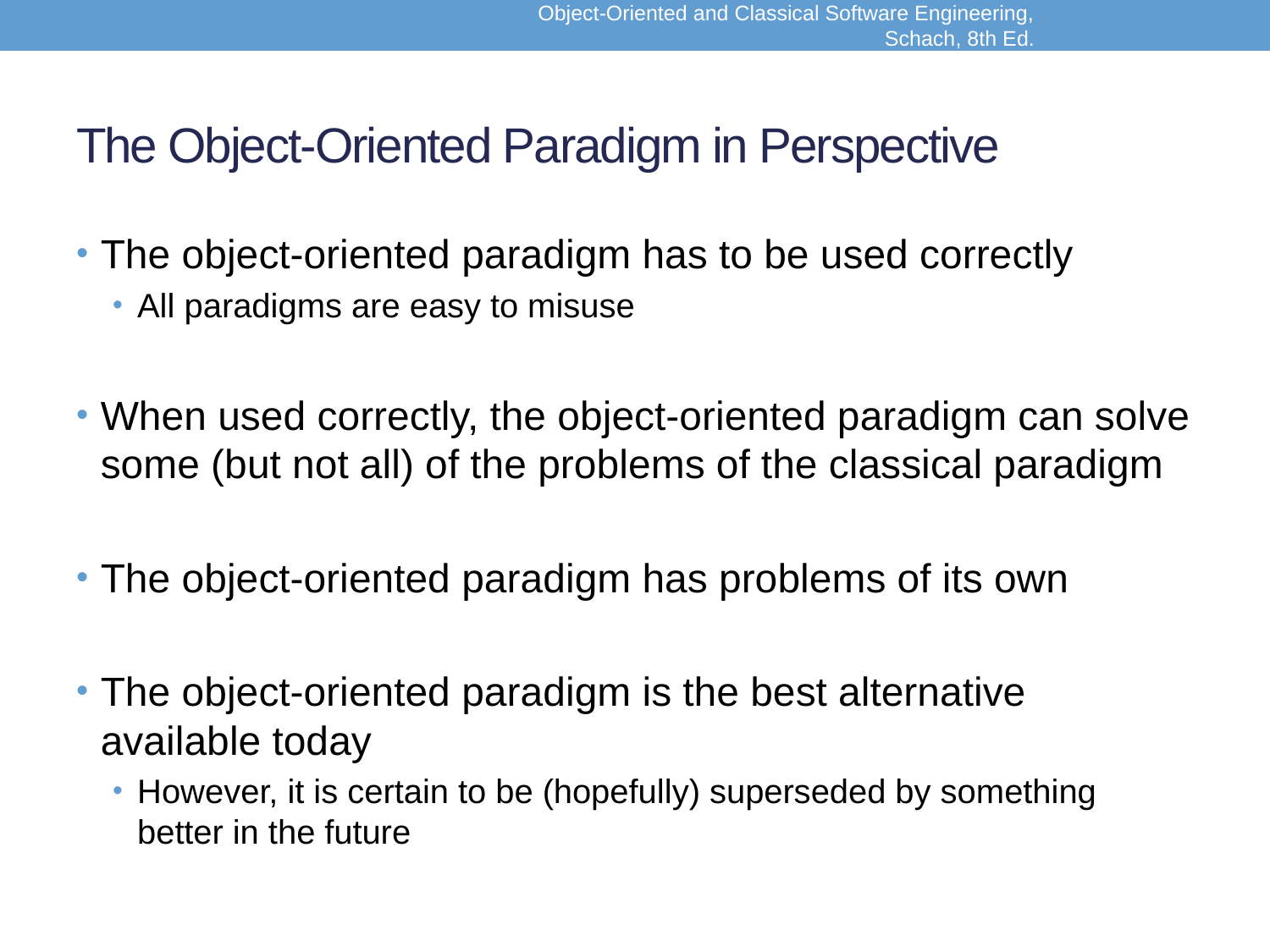

Object-Oriented and Classical Software Engineering, Schach, 8th Ed.
# The Object-Oriented Paradigm in Perspective
The object-oriented paradigm has to be used correctly
All paradigms are easy to misuse

When used correctly, the object-oriented paradigm can solve some (but not all) of the problems of the classical paradigm

The object-oriented paradigm has problems of its own

The object-oriented paradigm is the best alternative available today
However, it is certain to be (hopefully) superseded by something better in the future